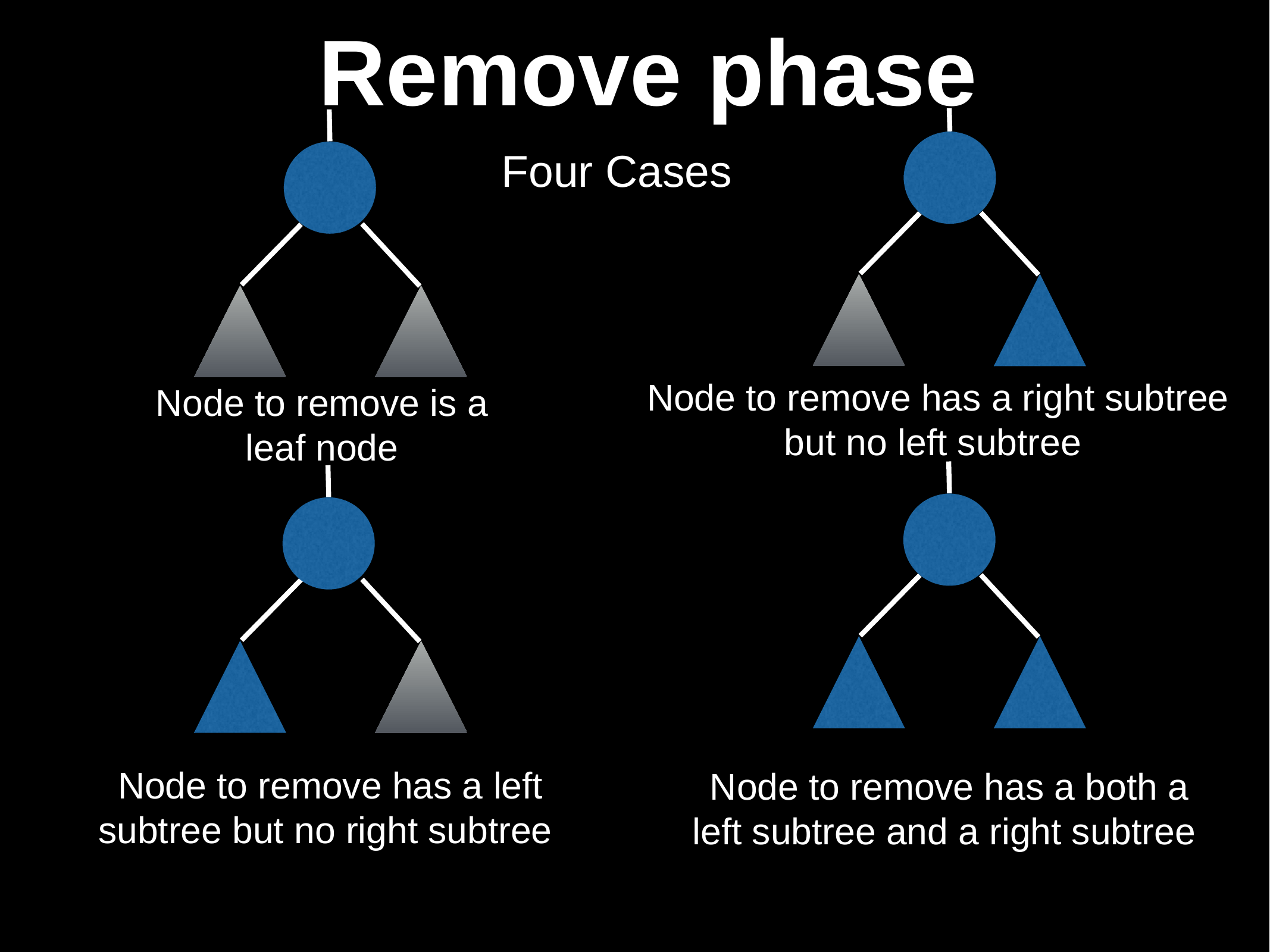

# Remove phase

Four Cases

Node to remove has a right subtree but no left subtree
Node to remove is a
leaf node

Node to remove has a left subtree but no right subtree
Node to remove has a both a left subtree and a right subtree